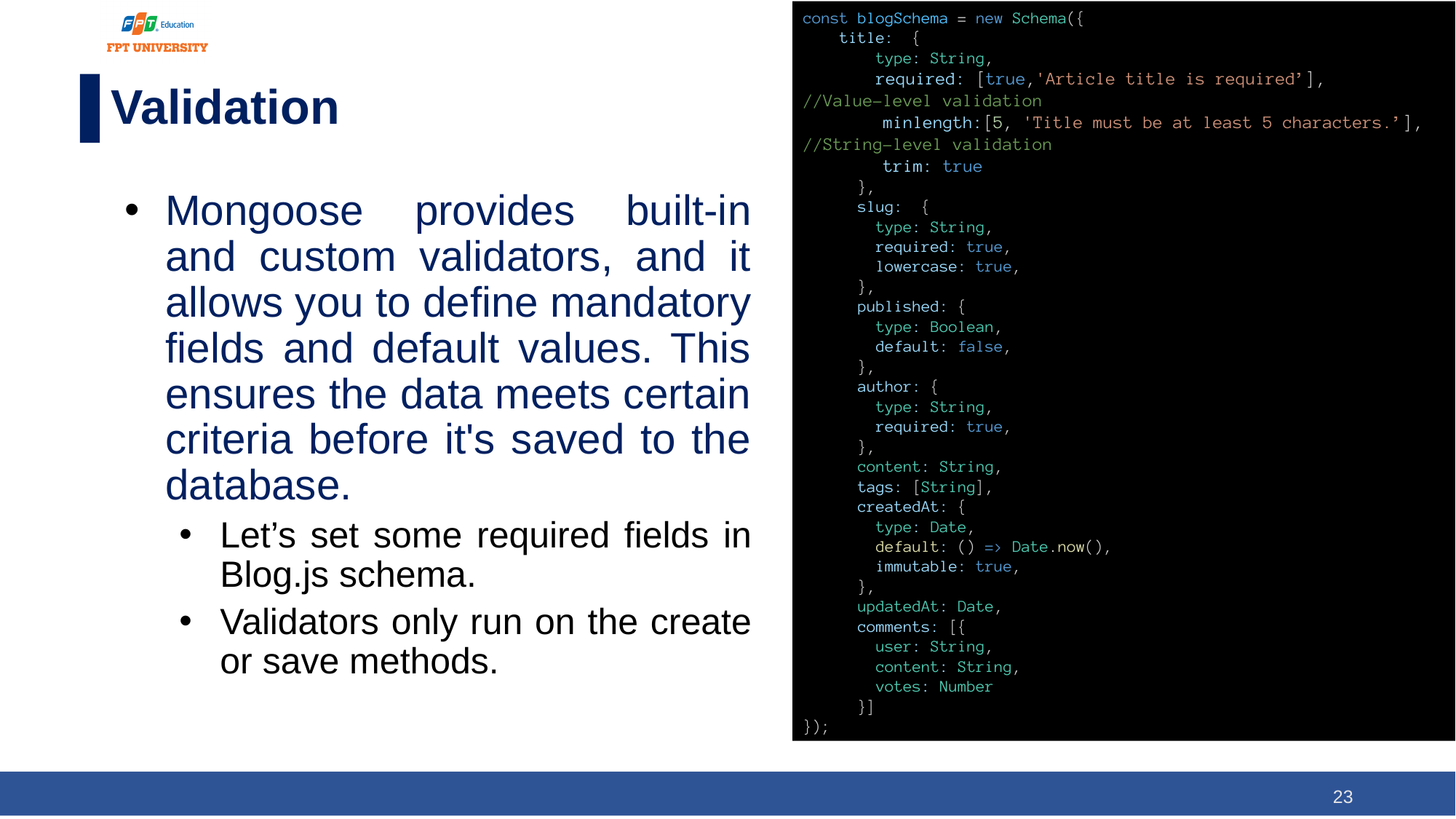

const blogSchema = new Schema({
    title:  {
        type: String,
        required: [true,'Article title is required’],
//Value-level validation
        minlength:[5, 'Title must be at least 5 characters.’],
//String-level validation
        trim: true
      },
      slug:  {
        type: String,
        required: true,
        lowercase: true,
      },
      published: {
        type: Boolean,
        default: false,
      },
      author: {
        type: String,
        required: true,
      },
      content: String,
      tags: [String],
      createdAt: {
        type: Date,
        default: () => Date.now(),
        immutable: true,
      },
      updatedAt: Date,
      comments: [{
        user: String,
        content: String,
        votes: Number
      }]
});
# Validation
Mongoose provides built-in and custom validators, and it allows you to define mandatory fields and default values. This ensures the data meets certain criteria before it's saved to the database.
Let’s set some required fields in Blog.js schema.
Validators only run on the create or save methods.
23